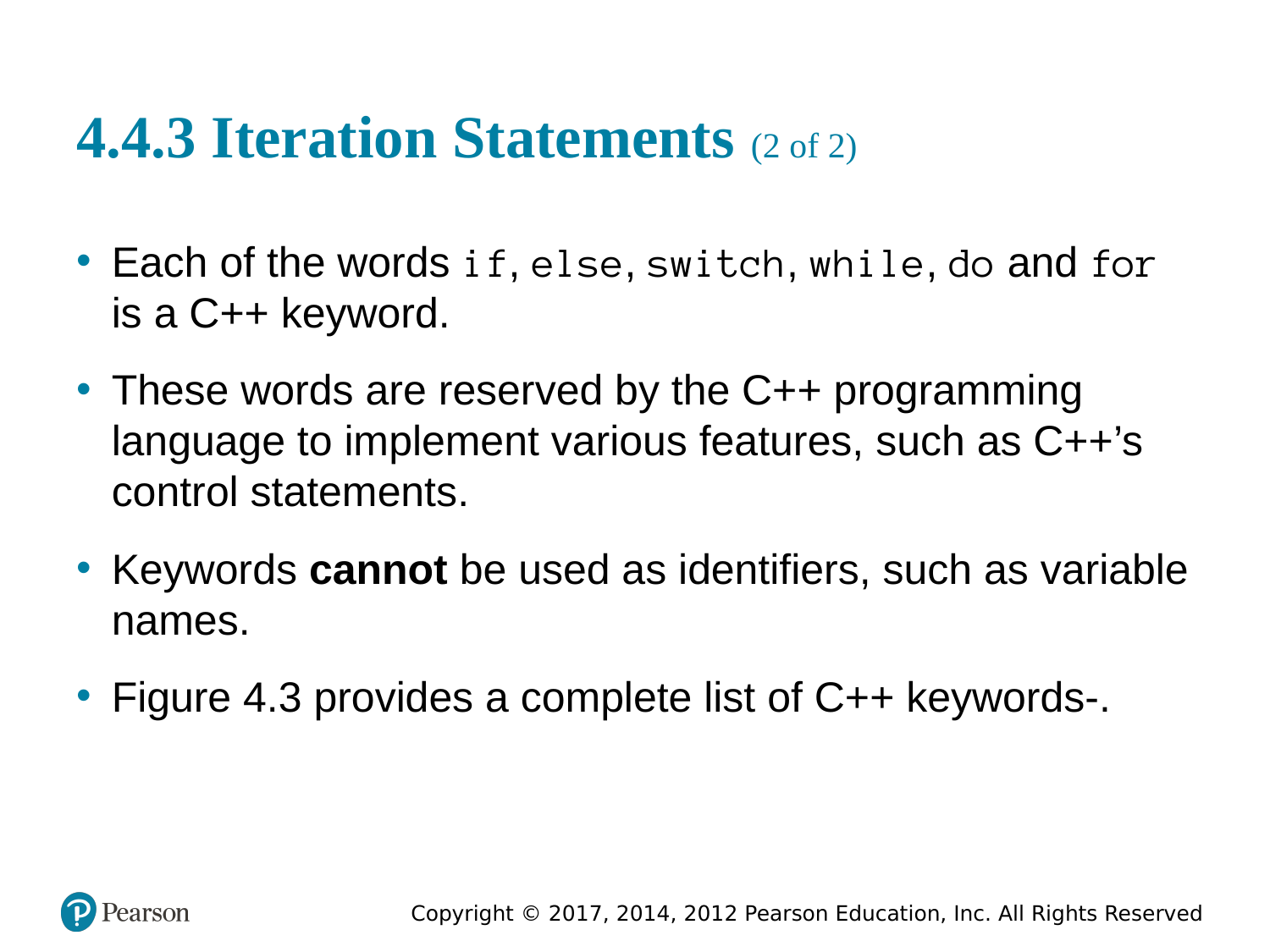

# 4.4.3 Iteration Statements (2 of 2)
Each of the words if, else, switch, while, do and for is a C++ keyword.
These words are reserved by the C++ programming language to implement various features, such as C++’s control statements.
Keywords cannot be used as identifiers, such as variable names.
Figure 4.3 provides a complete list of C++ keywords-.